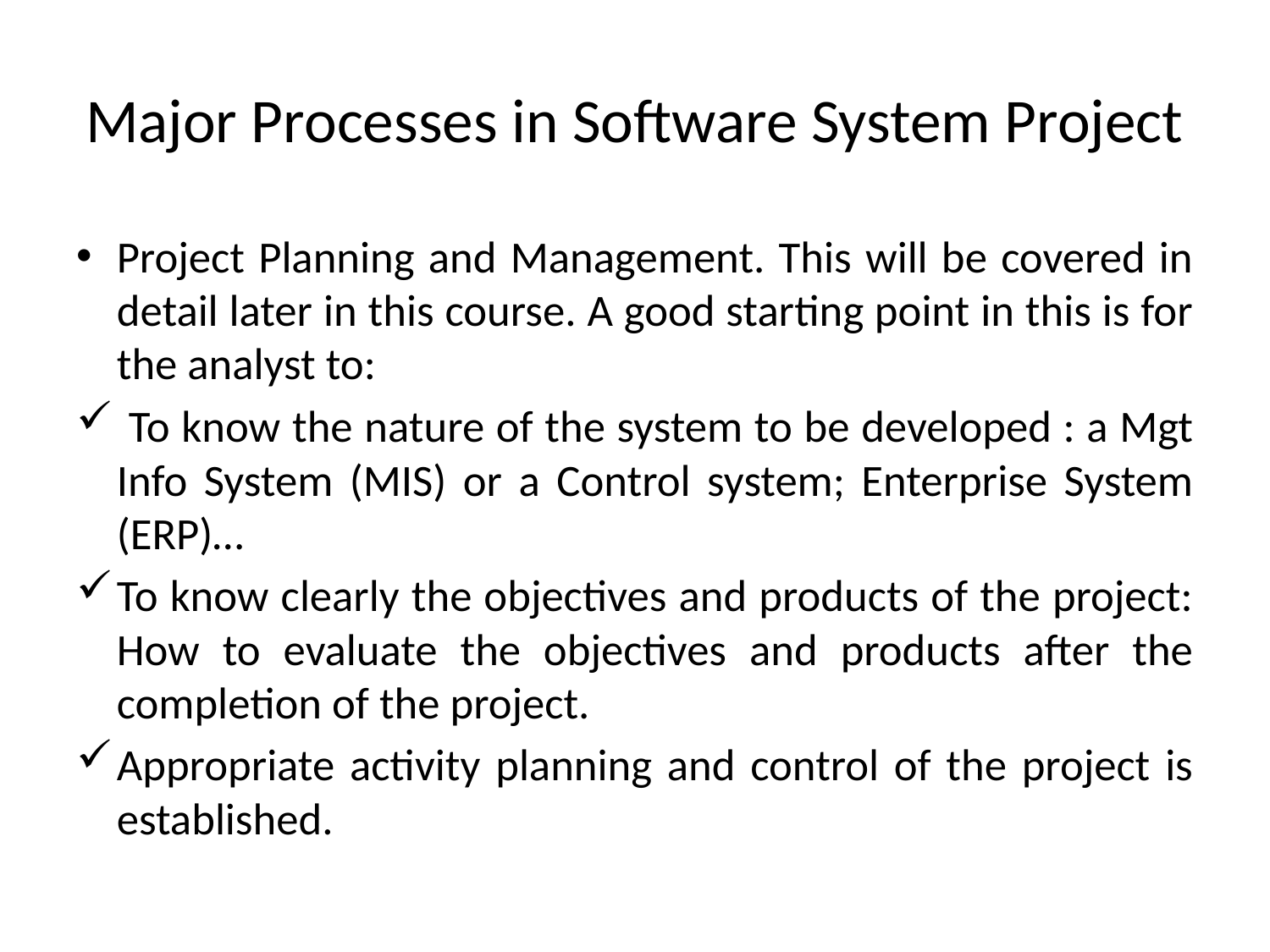

# Major Processes in Software System Project
Project Planning and Management. This will be covered in detail later in this course. A good starting point in this is for the analyst to:
 To know the nature of the system to be developed : a Mgt Info System (MIS) or a Control system; Enterprise System (ERP)…
To know clearly the objectives and products of the project: How to evaluate the objectives and products after the completion of the project.
Appropriate activity planning and control of the project is established.